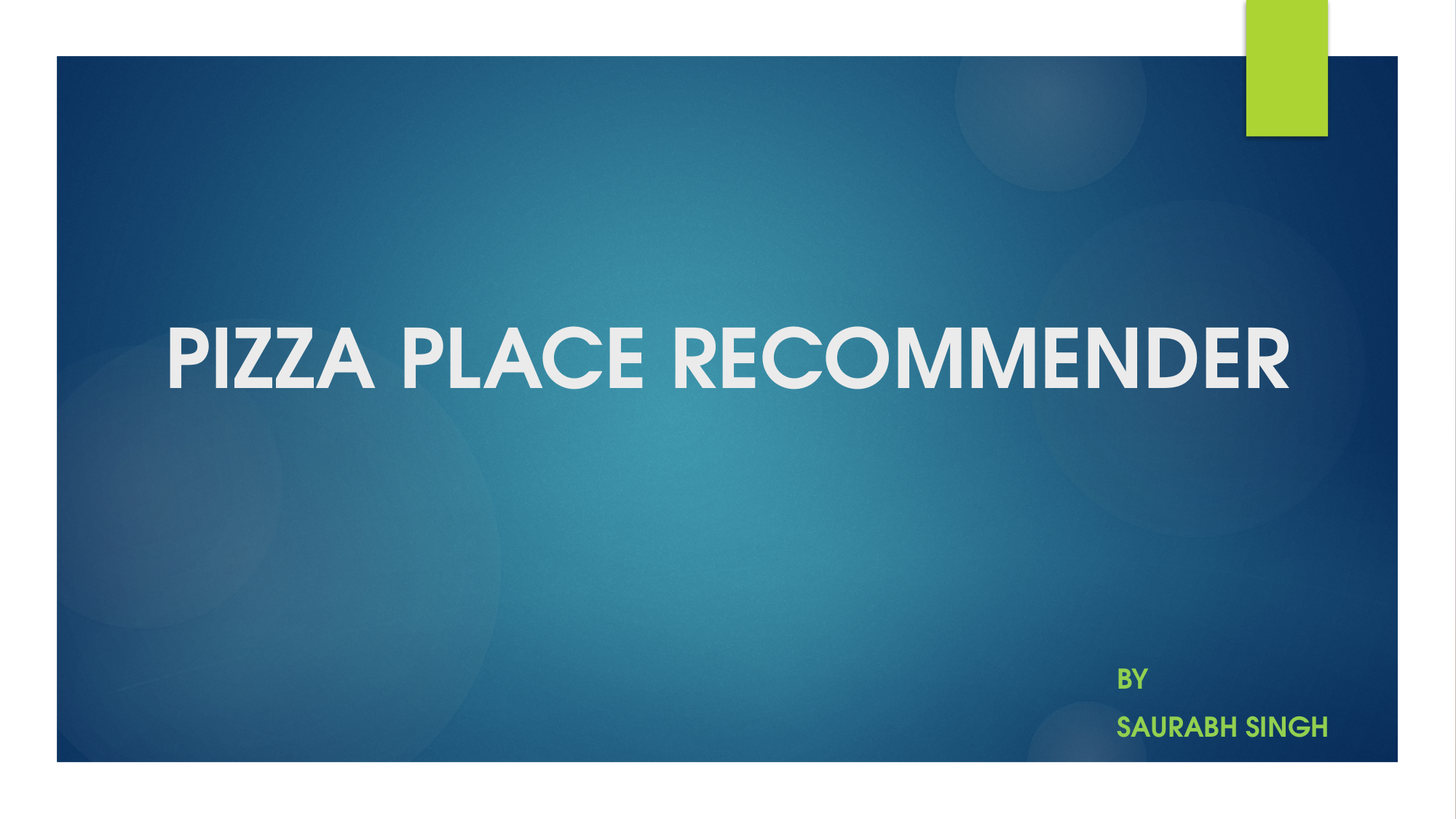

# PIZZA PLACE RECOMMENDER
By
Saurabh Singh